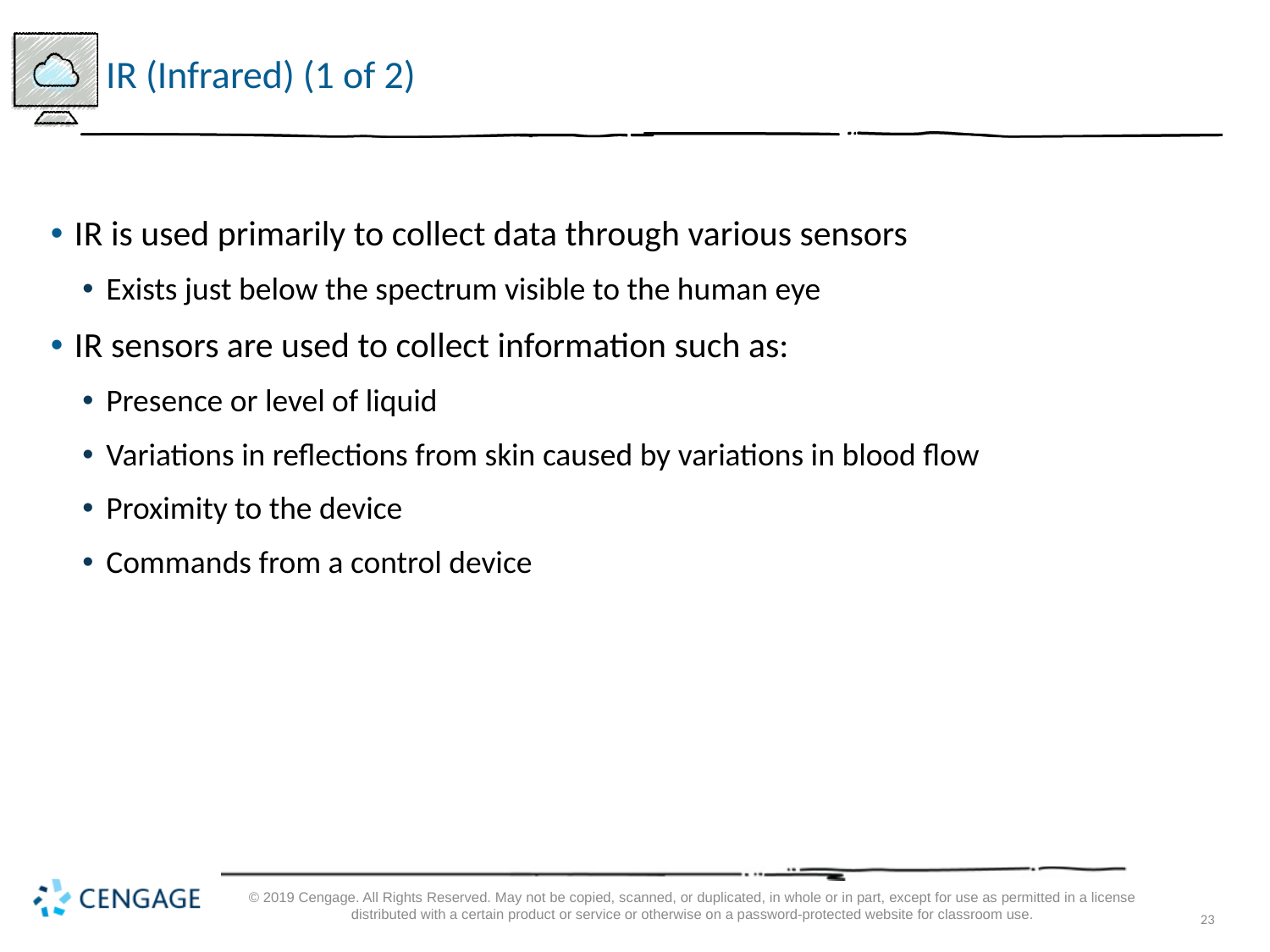

# I R (Infrared) (1 of 2)
I R is used primarily to collect data through various sensors
Exists just below the spectrum visible to the human eye
I R sensors are used to collect information such as:
Presence or level of liquid
Variations in reflections from skin caused by variations in blood flow
Proximity to the device
Commands from a control device
© 2019 Cengage. All Rights Reserved. May not be copied, scanned, or duplicated, in whole or in part, except for use as permitted in a license distributed with a certain product or service or otherwise on a password-protected website for classroom use.